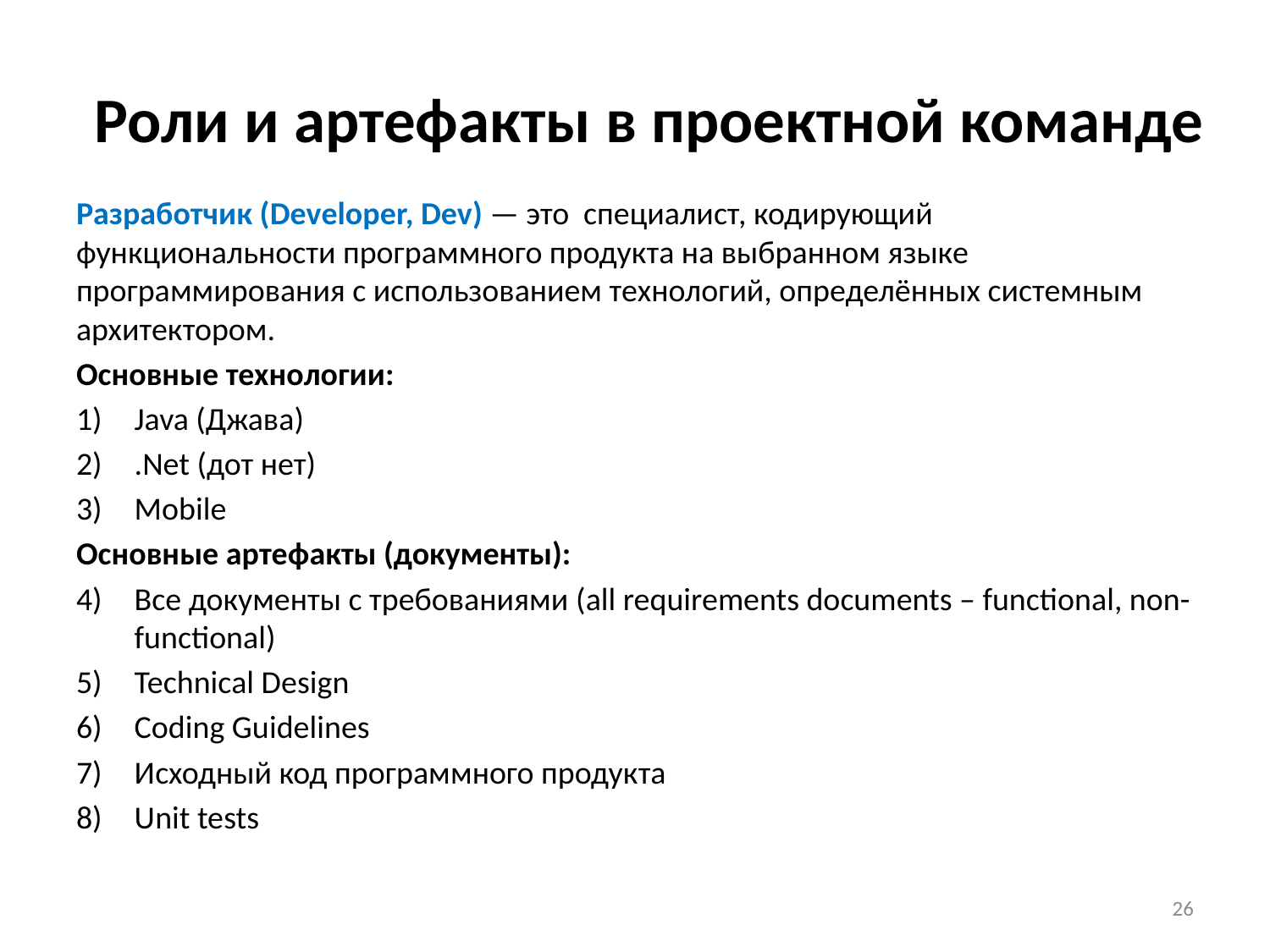

# Роли и артефакты в проектной команде
Разработчик (Developer, Dev) — это  специалист, кодирующий функциональности программного продукта на выбранном языке программирования с использованием технологий, определённых системным архитектором.
Основные технологии:
Java (Джава)
.Net (дот нет)
Mobile
Основные артефакты (документы):
Все документы с требованиями (all requirements documents – functional, non-functional)
Technical Design
Coding Guidelines
Исходный код программного продукта
Unit tests

26